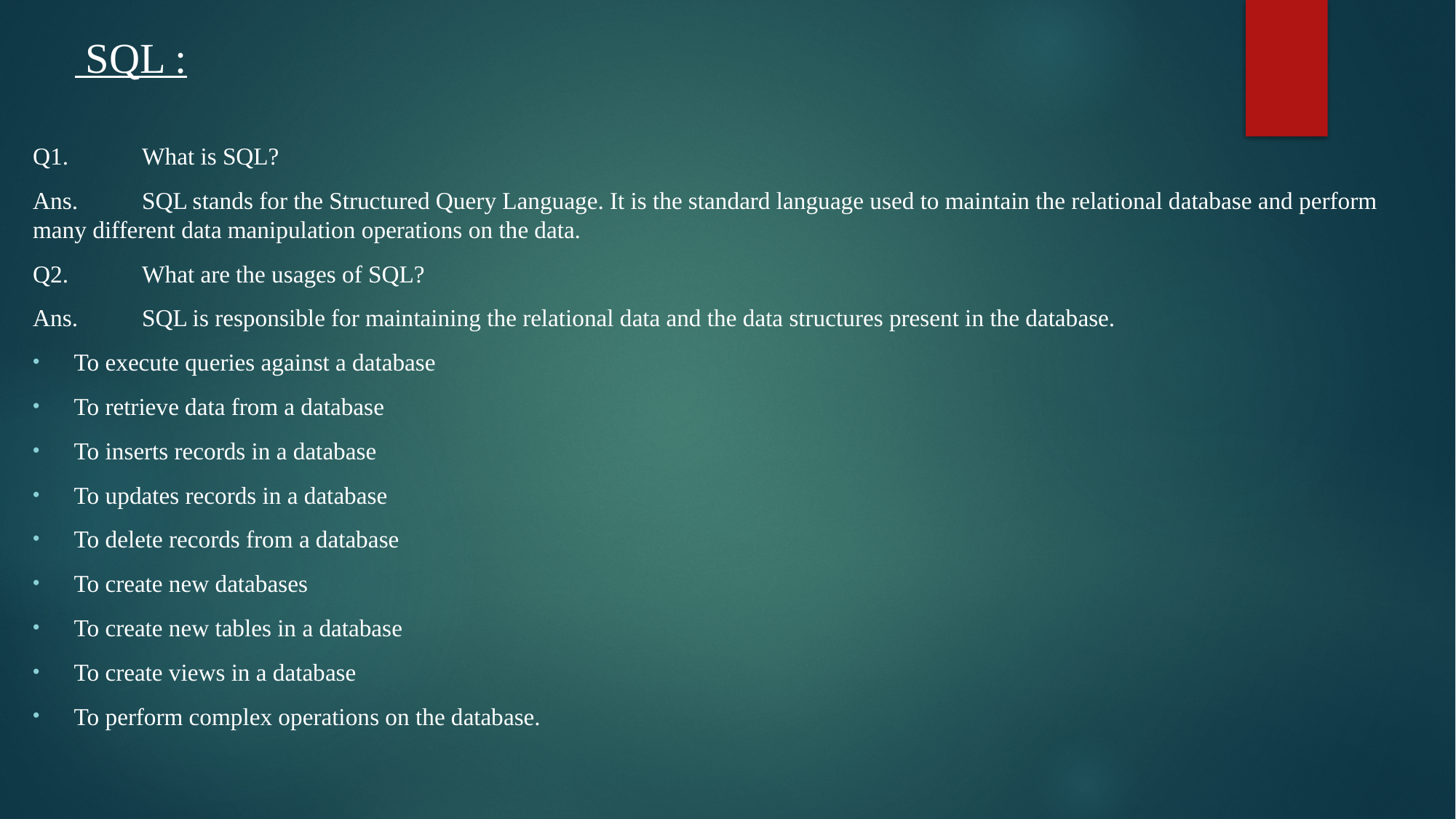

SQL :

Q1.	What is SQL?
Ans.	SQL stands for the Structured Query Language. It is the standard language used to maintain the relational database and perform many different data manipulation operations on the data.
Q2.	What are the usages of SQL?
Ans.	SQL is responsible for maintaining the relational data and the data structures present in the database.
To execute queries against a database
To retrieve data from a database
To inserts records in a database
To updates records in a database
To delete records from a database
To create new databases
To create new tables in a database
To create views in a database
To perform complex operations on the database.